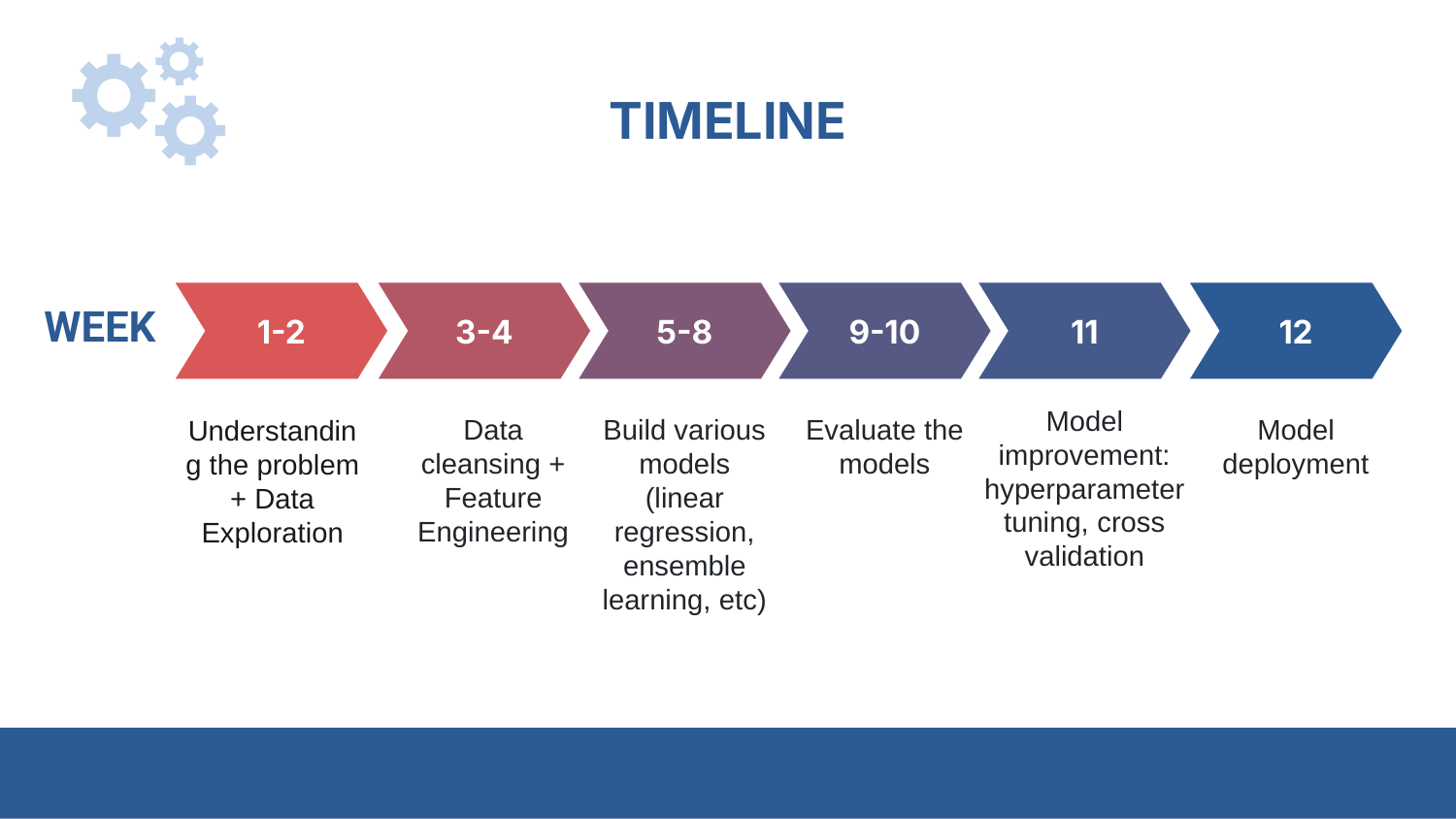

# TIMELINE
1-2
3-4
5-8
9-10
11
12
WEEK
Model improvement: hyperparameter tuning, cross validation
Build various models (linear regression, ensemble learning, etc)
Evaluate the models
Data cleansing + Feature Engineering
Model deployment
Understanding the problem + Data Exploration